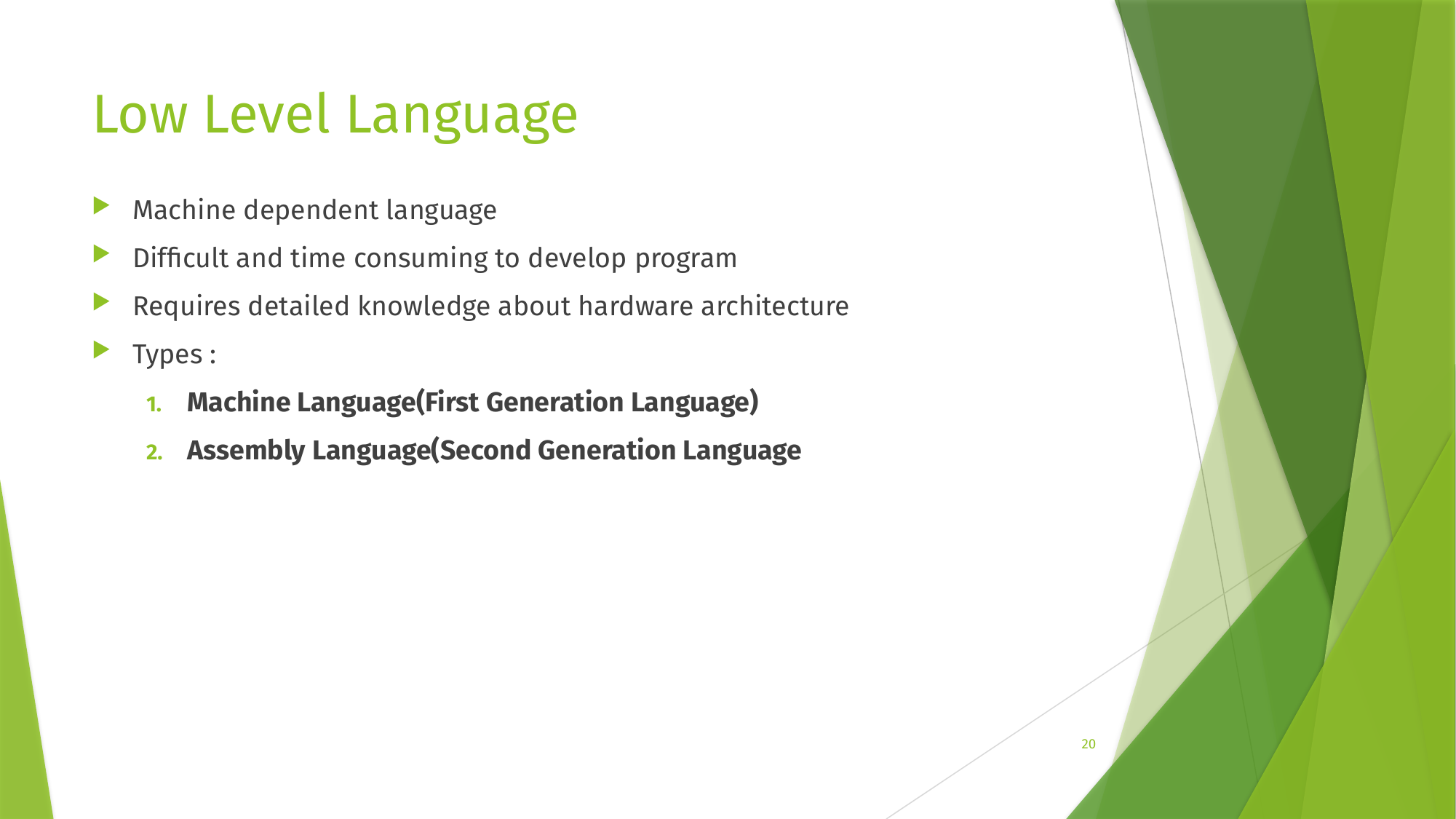

# Low Level Language
Machine dependent language
Difficult and time consuming to develop program
Requires detailed knowledge about hardware architecture
Types :
Machine Language(First Generation Language)
Assembly Language(Second Generation Language

20